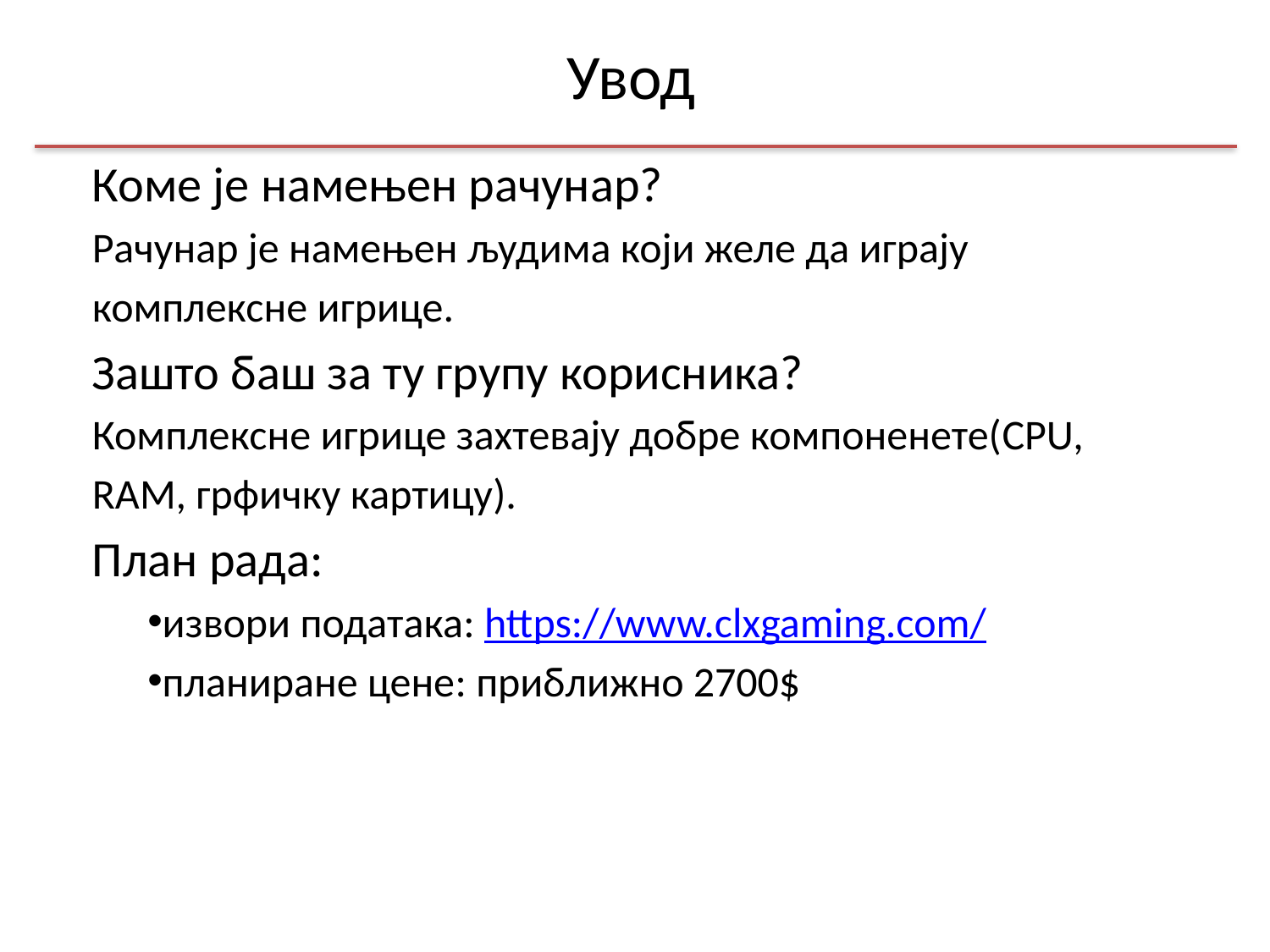

# Увод
Коме је намењен рачунар?
Рачунар је намењен људима који желе да играју
комплексне игрице.
Зашто баш за ту групу корисника?
Комплексне игрице захтевају добре компоненете(CPU,
RAM, грфичку картицу).
План рада:
извори података: https://www.clxgaming.com/
планиране цене: приближно 2700$